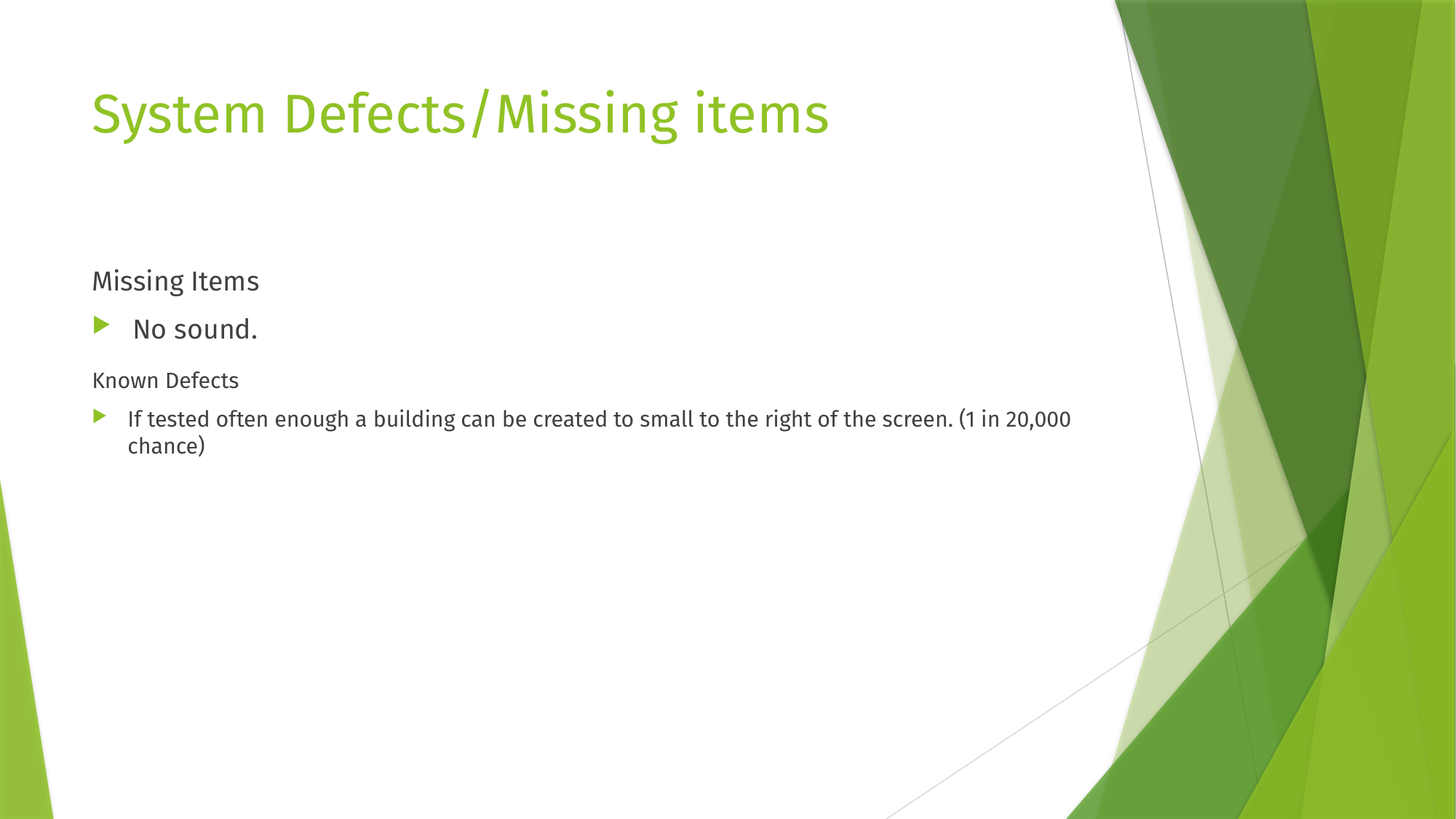

# System Defects/Missing items
Missing Items
No sound.

Known Defects
If tested often enough a building can be created to small to the right of the screen. (1 in 20,000 chance)